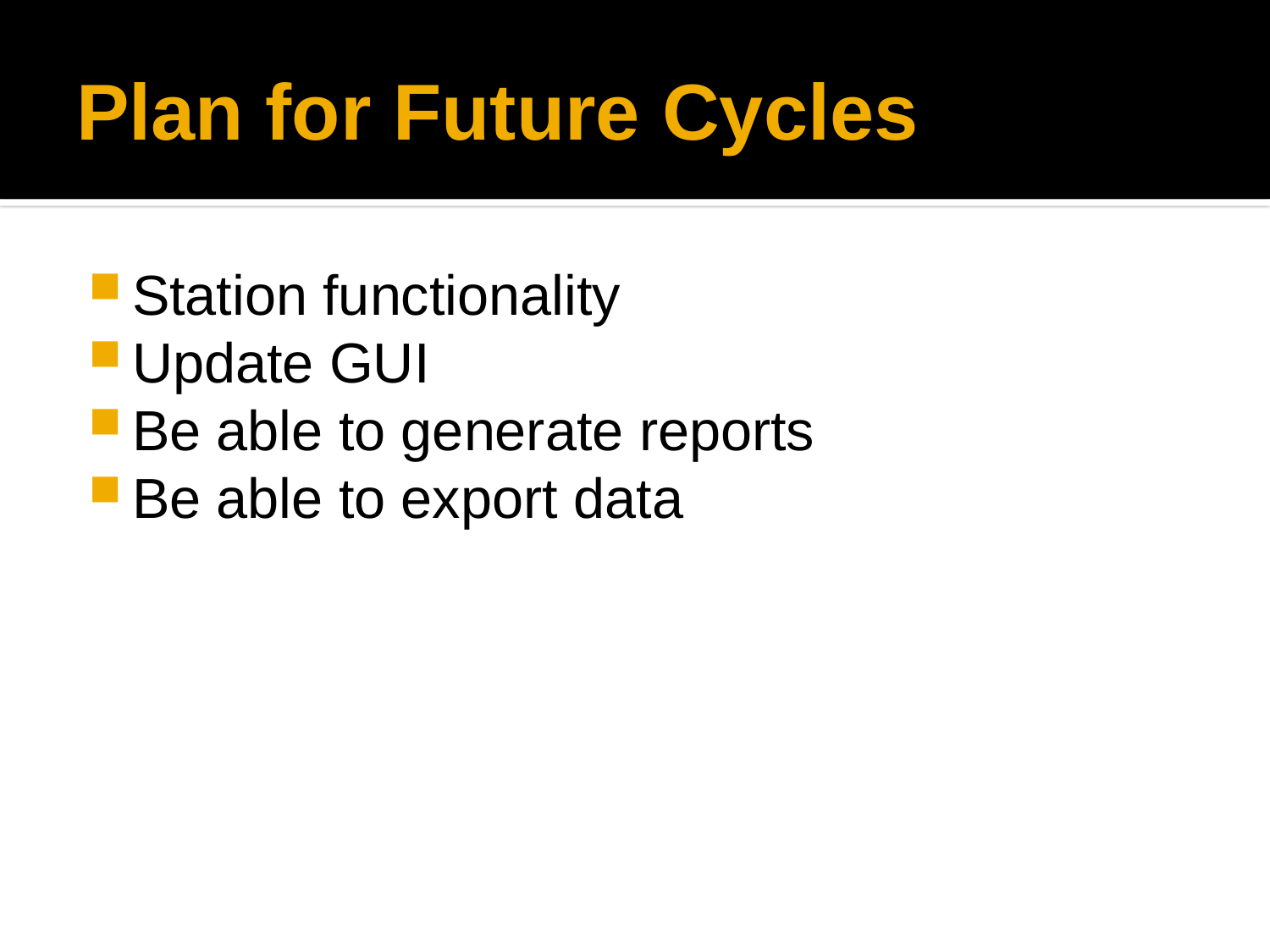

# Plan for Future Cycles
Station functionality
Update GUI
Be able to generate reports
Be able to export data